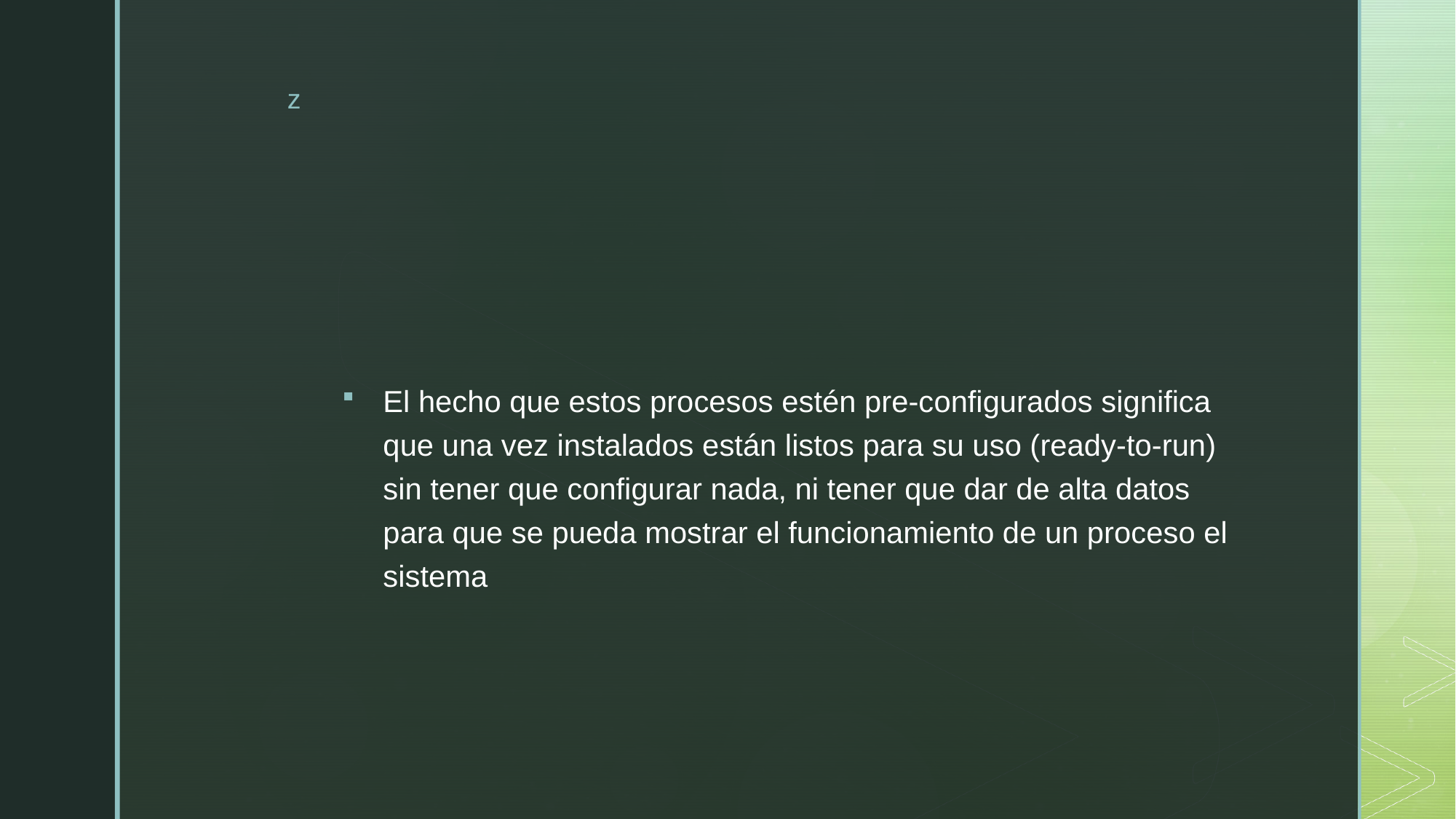

#
El hecho que estos procesos estén pre-configurados significa que una vez instalados están listos para su uso (ready-to-run) sin tener que configurar nada, ni tener que dar de alta datos para que se pueda mostrar el funcionamiento de un proceso el sistema